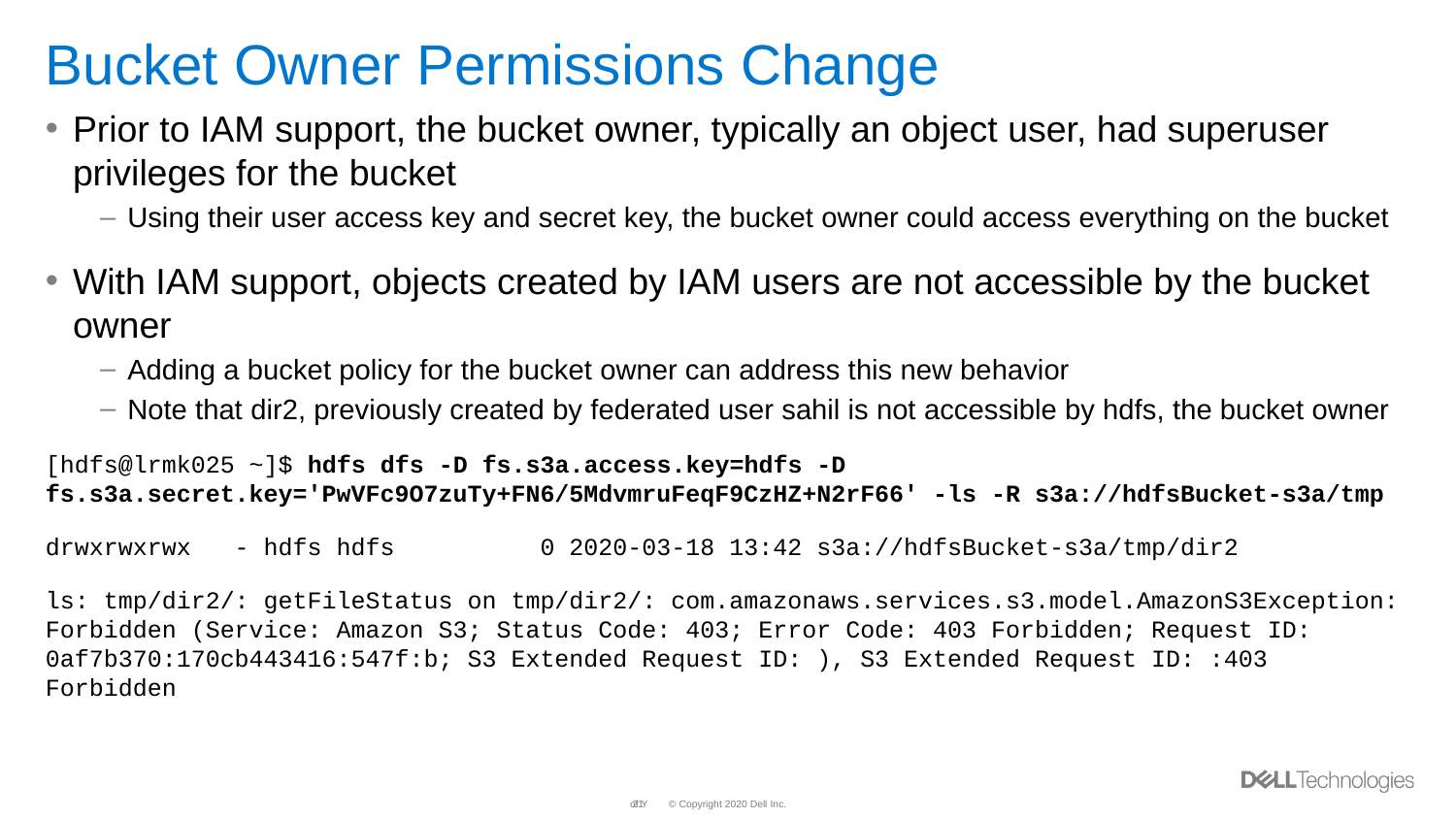

# Bucket Owner Permissions Change
Prior to IAM support, the bucket owner, typically an object user, had superuser privileges for the bucket
Using their user access key and secret key, the bucket owner could access everything on the bucket
With IAM support, objects created by IAM users are not accessible by the bucket owner
Adding a bucket policy for the bucket owner can address this new behavior
Note that dir2, previously created by federated user sahil is not accessible by hdfs, the bucket owner
[hdfs@lrmk025 ~]$ hdfs dfs -D fs.s3a.access.key=hdfs -D fs.s3a.secret.key='PwVFc9O7zuTy+FN6/5MdvmruFeqF9CzHZ+N2rF66' -ls -R s3a://hdfsBucket-s3a/tmp
drwxrwxrwx   - hdfs hdfs          0 2020-03-18 13:42 s3a://hdfsBucket-s3a/tmp/dir2
ls: tmp/dir2/: getFileStatus on tmp/dir2/: com.amazonaws.services.s3.model.AmazonS3Exception: Forbidden (Service: Amazon S3; Status Code: 403; Error Code: 403 Forbidden; Request ID: 0af7b370:170cb443416:547f:b; S3 Extended Request ID: ), S3 Extended Request ID: :403 Forbidden